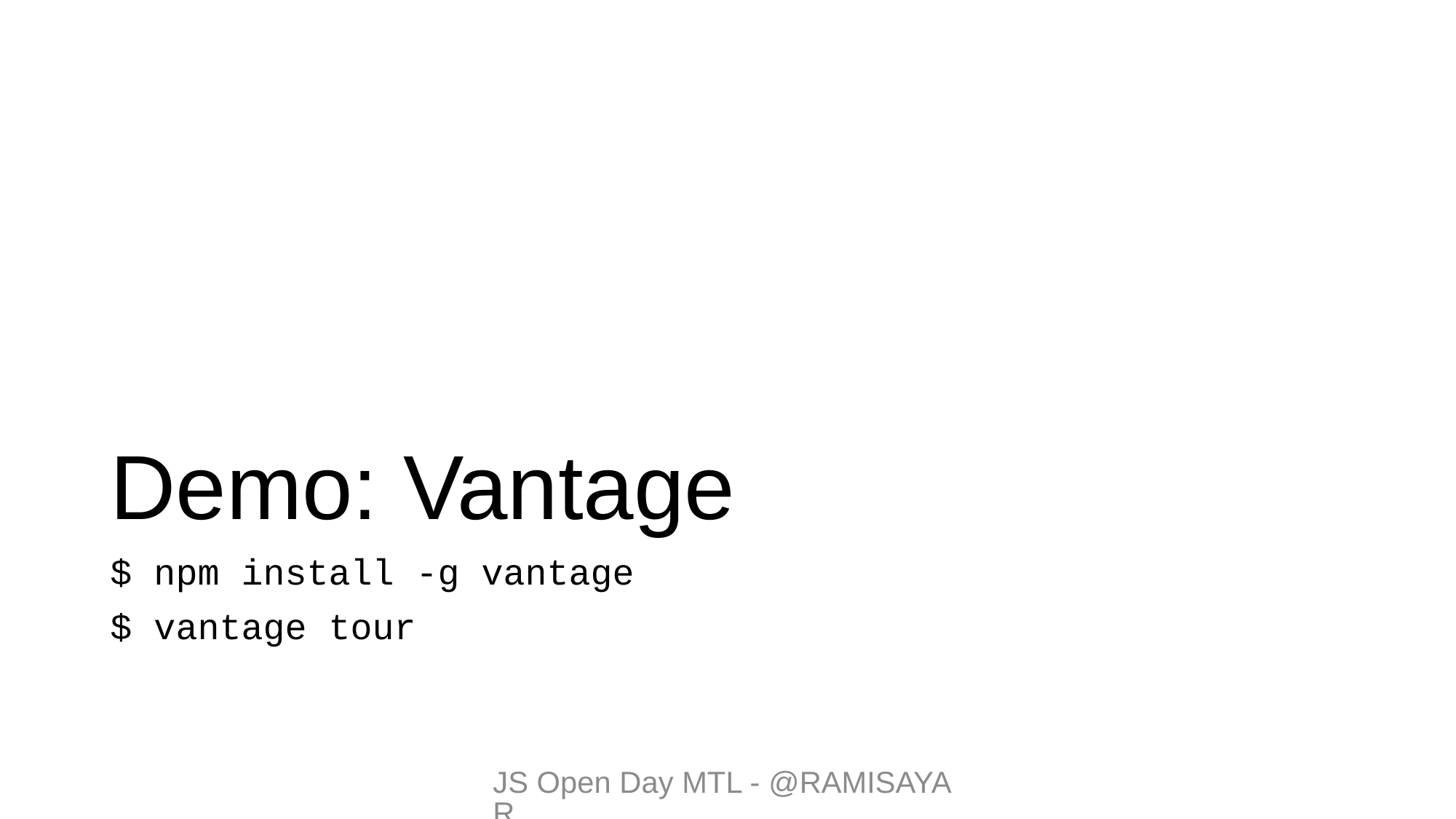

# Demo: Vantage
$ npm install -g vantage
$ vantage tour
JS Open Day MTL - @RAMISAYAR